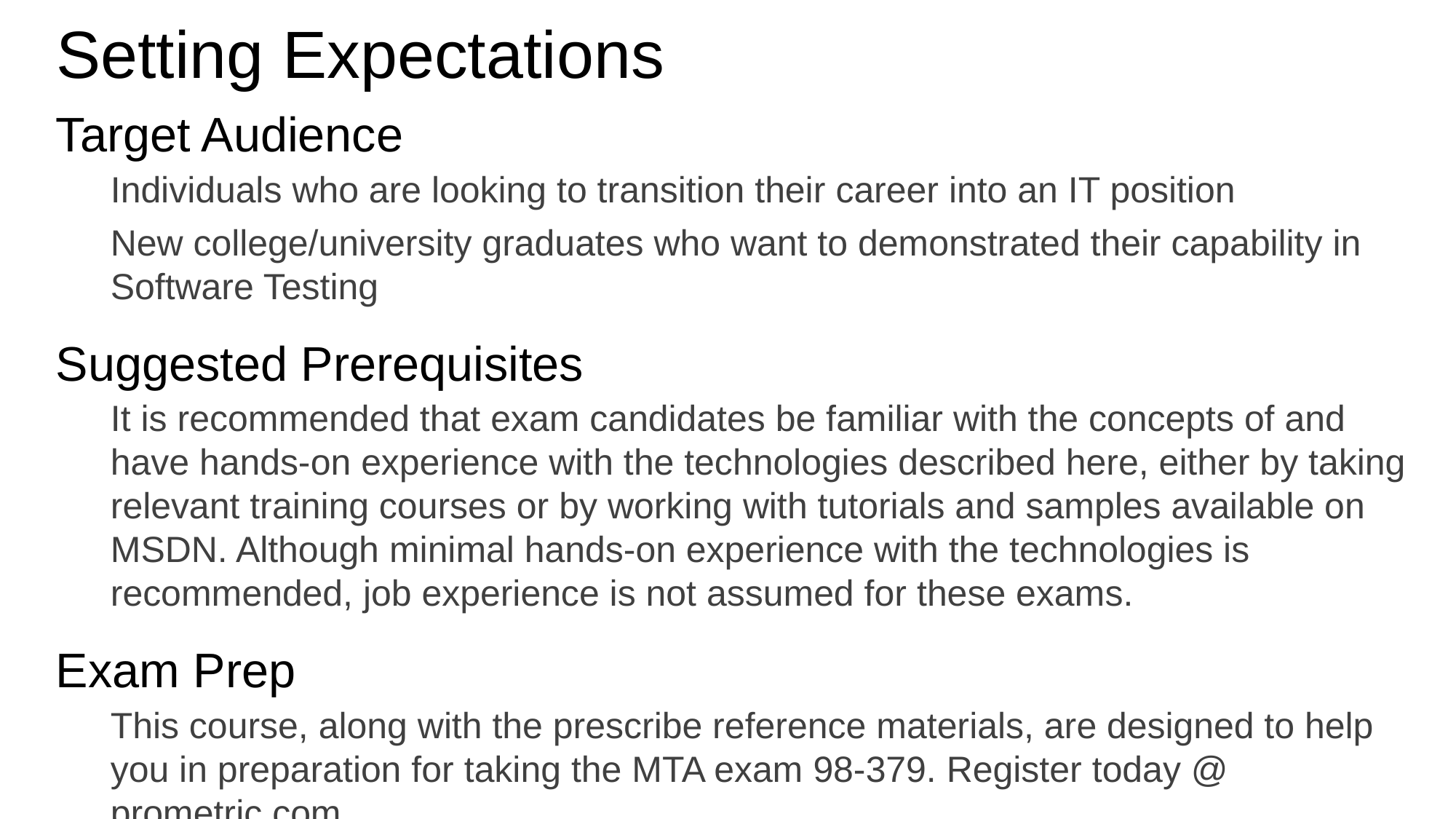

# Setting Expectations
Target Audience
Individuals who are looking to transition their career into an IT position
New college/university graduates who want to demonstrated their capability in Software Testing
Suggested Prerequisites
It is recommended that exam candidates be familiar with the concepts of and have hands-on experience with the technologies described here, either by taking relevant training courses or by working with tutorials and samples available on MSDN. Although minimal hands-on experience with the technologies is recommended, job experience is not assumed for these exams.
Exam Prep
This course, along with the prescribe reference materials, are designed to help you in preparation for taking the MTA exam 98-379. Register today @ prometric.com.